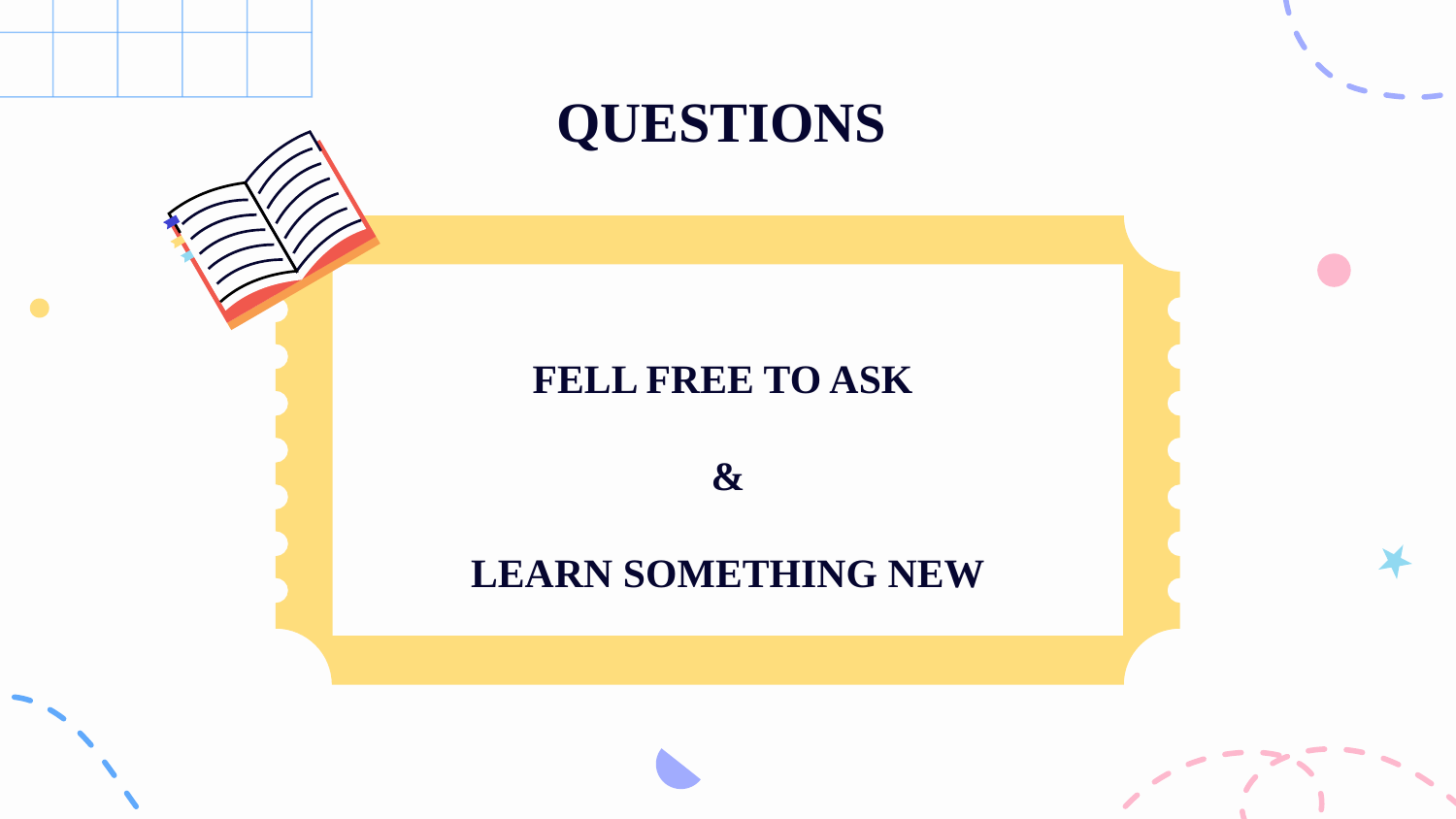

# QUESTIONS

Tres cosas que he aprendido
Dos cosas que debo mejorar
Una pregunta que quieras consultar

FELL FREE TO ASK
&
LEARN SOMETHING NEW